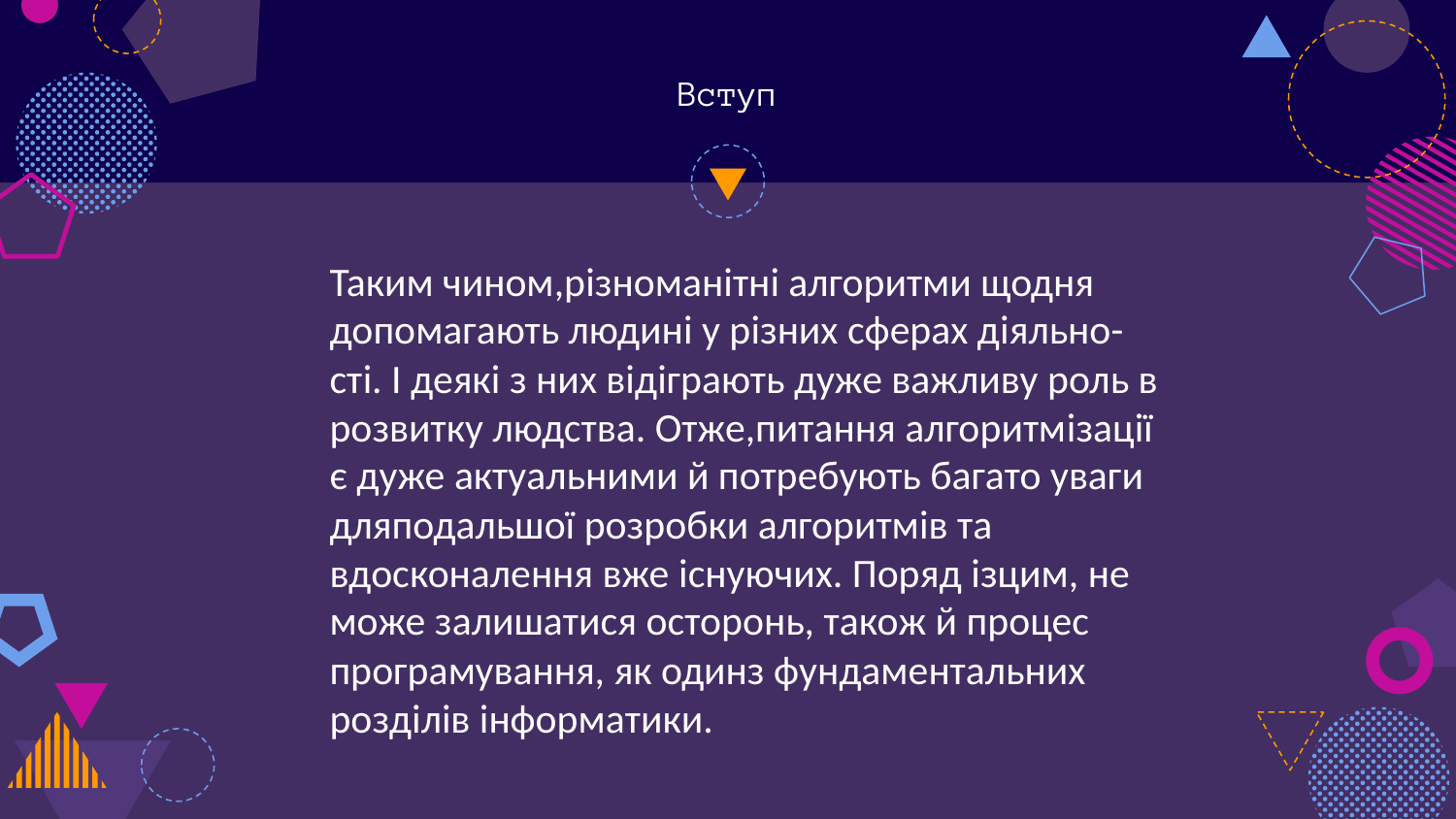

# Вступ
Таким чином,рiзноманiтнi алгоритми щодня допомагають людинi у рiзних сферах дiяльно-стi. I деякi з них вiдiграють дуже важливу роль в розвитку людства. Отже,питання алгоритмiзацiї є дуже актуальними й потребують багато уваги дляподальшої розробки алгоритмiв та вдосконалення вже iснуючих. Поряд iзцим, не може залишатися осторонь, також й процес програмування, як одинз фундаментальних роздiлiв iнформатики.